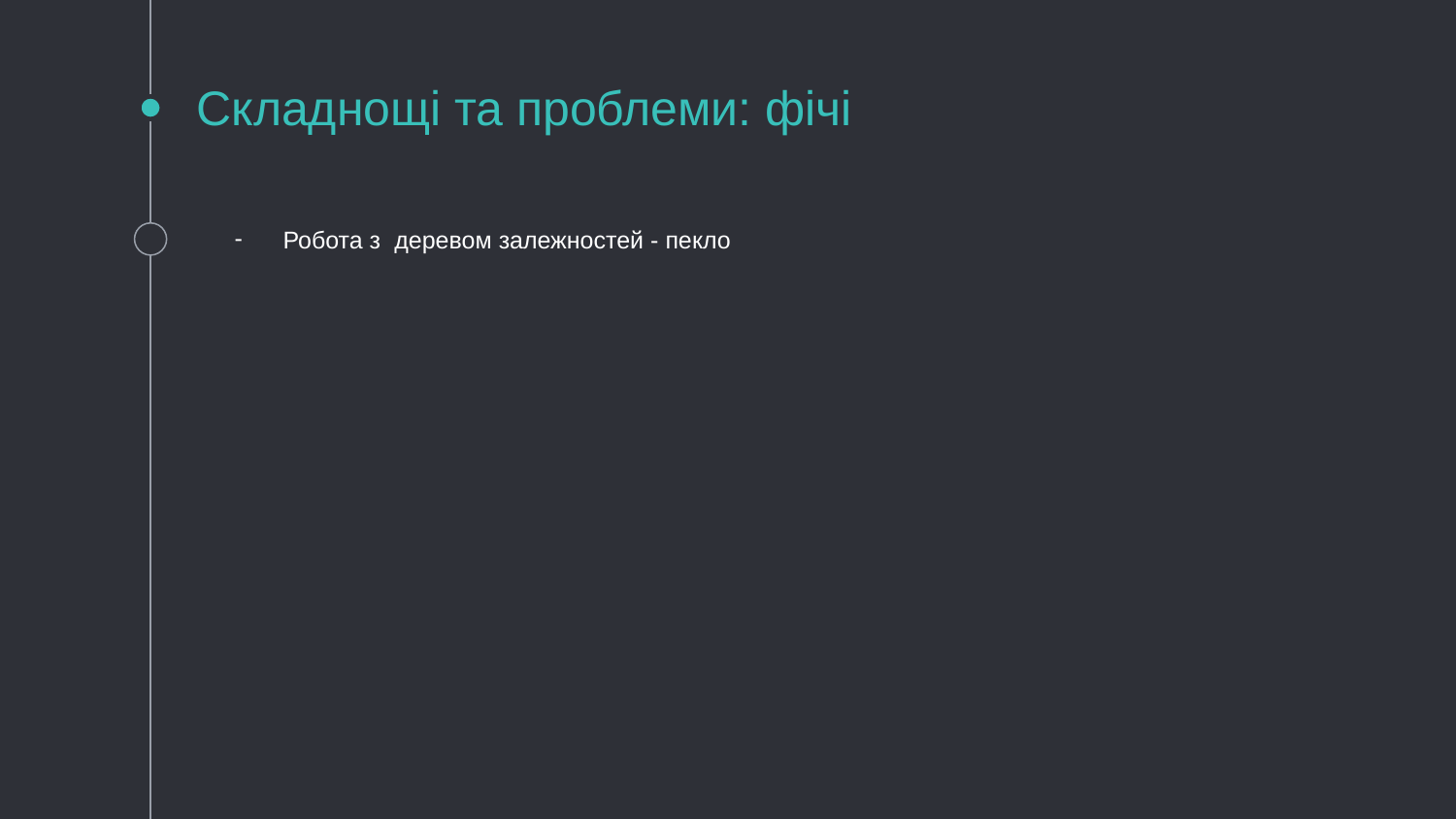

# Складнощі та проблеми: фічі
Робота з  деревом залежностей - пекло